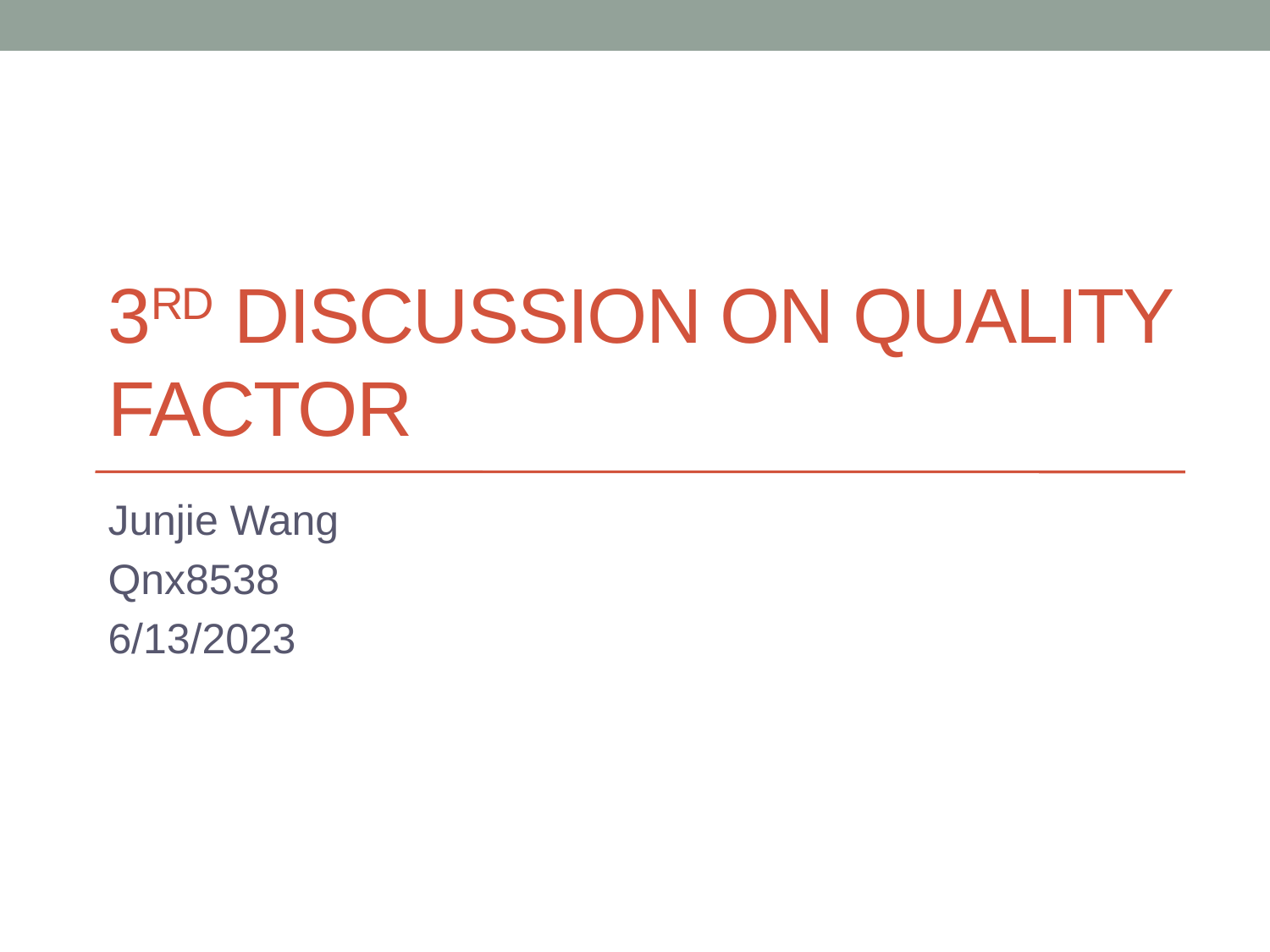

# 3rd discussion ON Quality Factor
Junjie Wang
Qnx8538
6/13/2023